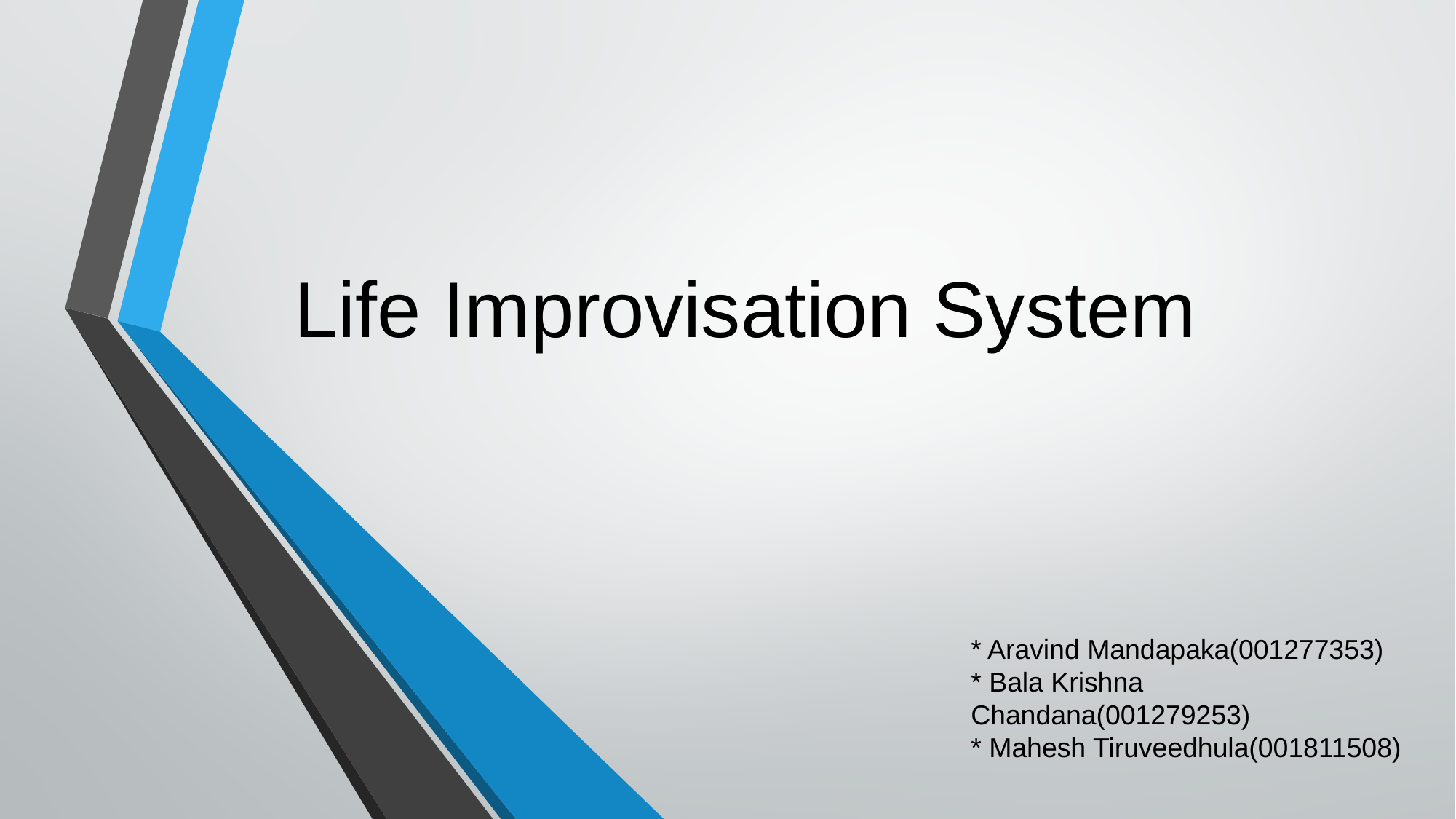

# Life Improvisation System
* Aravind Mandapaka(001277353)
* Bala Krishna Chandana(001279253)
* Mahesh Tiruveedhula(001811508)